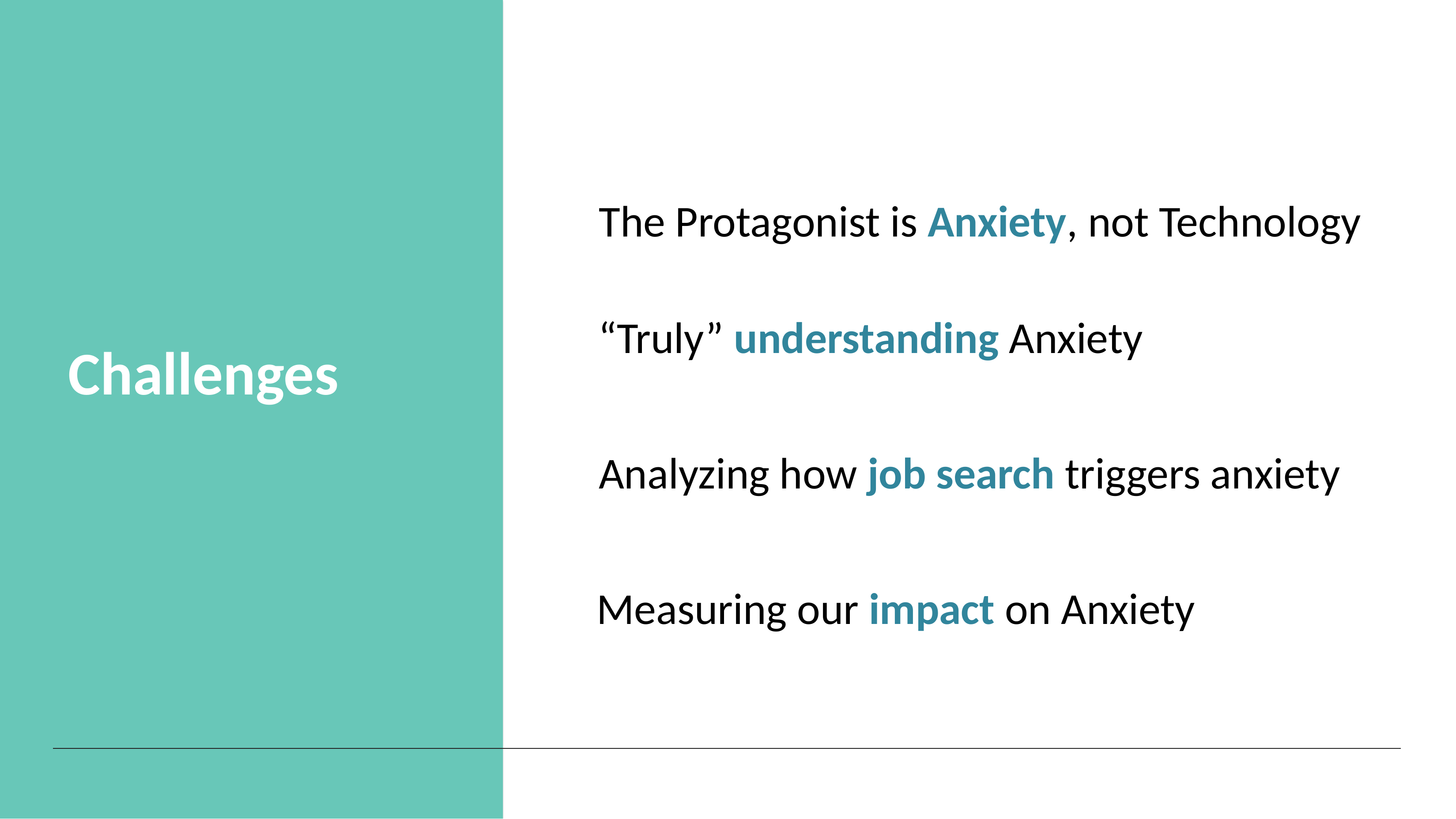

The Protagonist is Anxiety, not Technology
“Truly” understanding Anxiety
Challenges
Analyzing how job search triggers anxiety
Measuring our impact on Anxiety